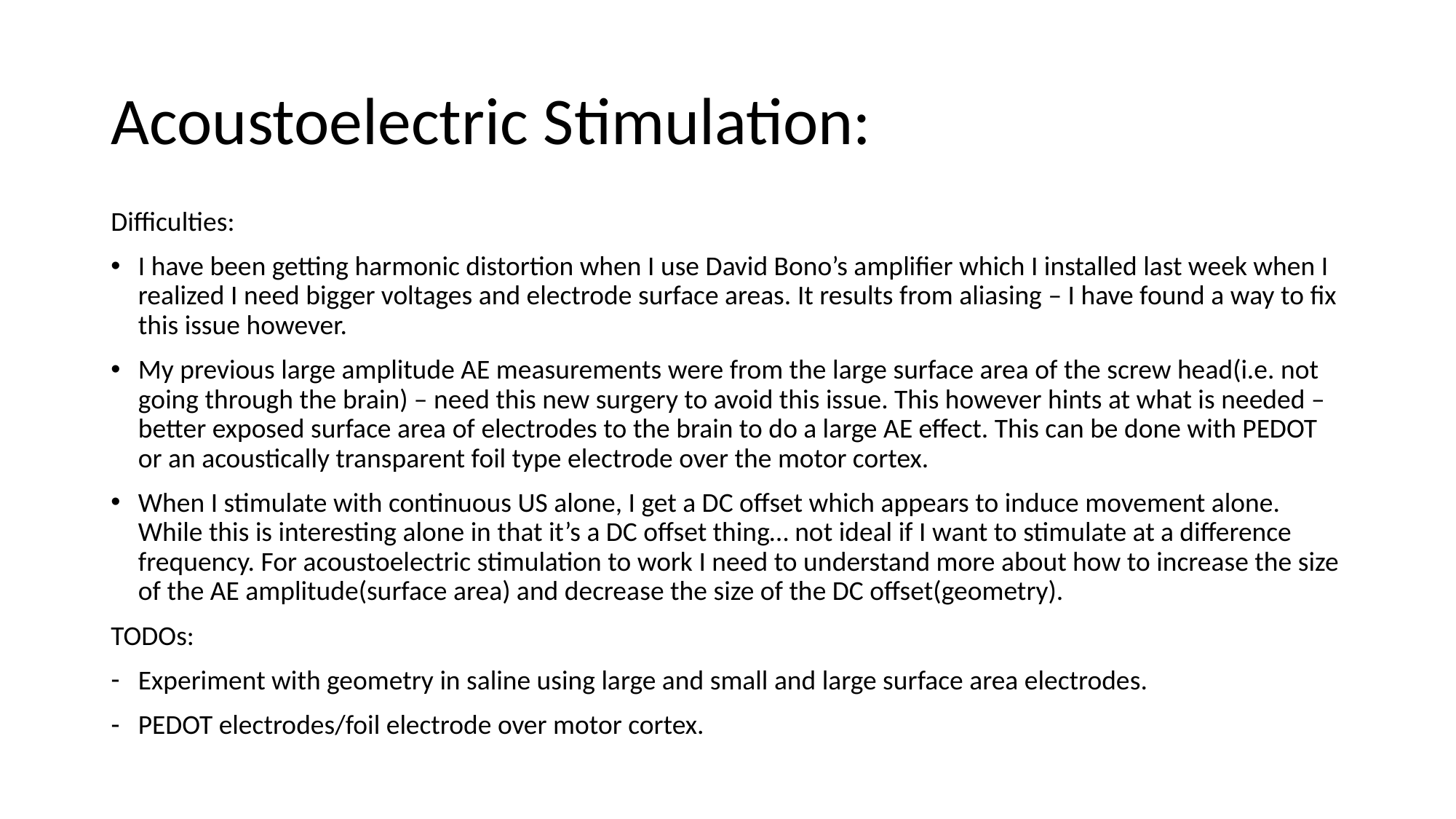

# Acoustoelectric Stimulation:
Difficulties:
I have been getting harmonic distortion when I use David Bono’s amplifier which I installed last week when I realized I need bigger voltages and electrode surface areas. It results from aliasing – I have found a way to fix this issue however.
My previous large amplitude AE measurements were from the large surface area of the screw head(i.e. not going through the brain) – need this new surgery to avoid this issue. This however hints at what is needed – better exposed surface area of electrodes to the brain to do a large AE effect. This can be done with PEDOT or an acoustically transparent foil type electrode over the motor cortex.
When I stimulate with continuous US alone, I get a DC offset which appears to induce movement alone. While this is interesting alone in that it’s a DC offset thing… not ideal if I want to stimulate at a difference frequency. For acoustoelectric stimulation to work I need to understand more about how to increase the size of the AE amplitude(surface area) and decrease the size of the DC offset(geometry).
TODOs:
Experiment with geometry in saline using large and small and large surface area electrodes.
PEDOT electrodes/foil electrode over motor cortex.